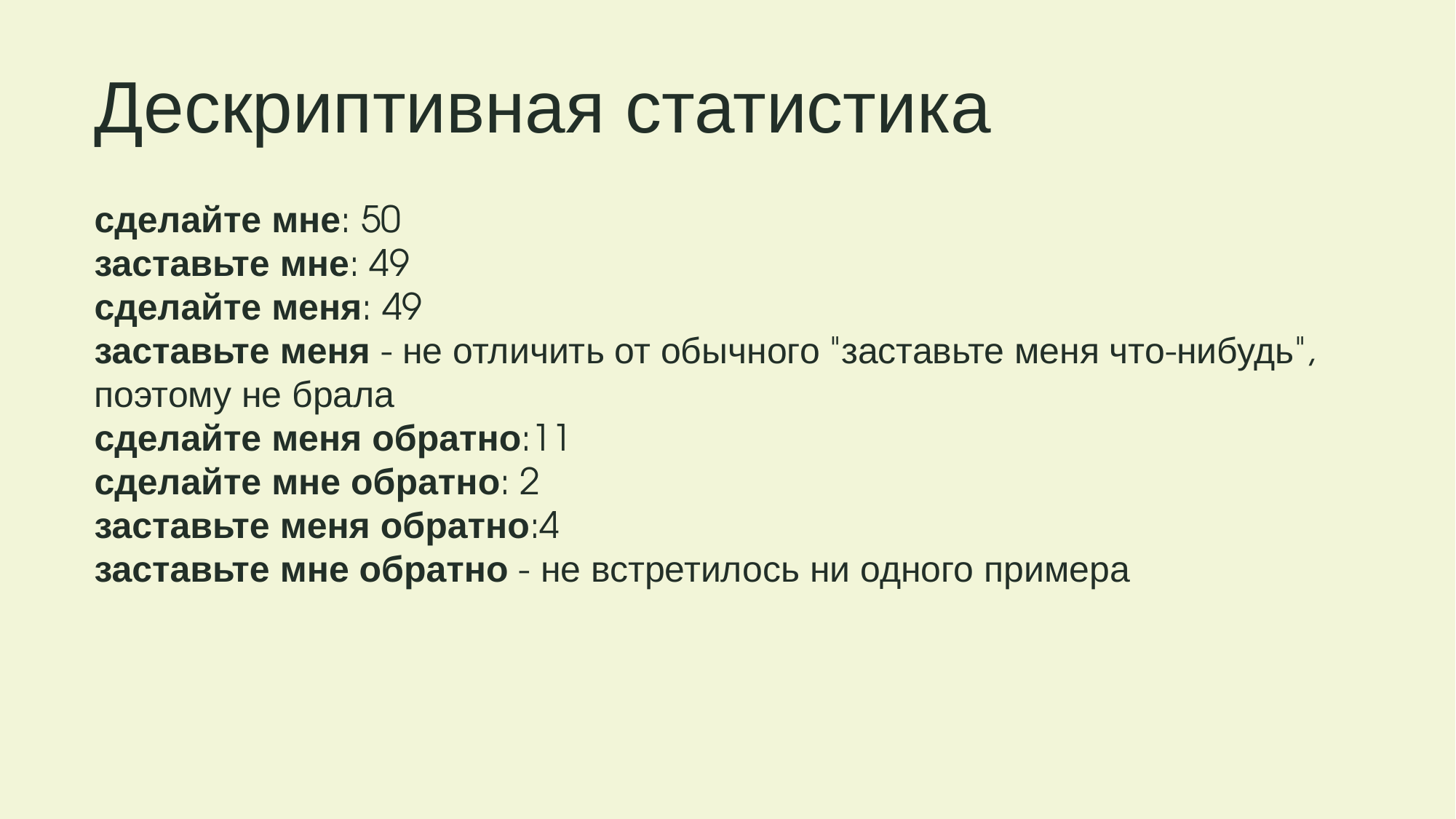

# Дескриптивная статистика
сделайте мне: 50
заставьте мне: 49
сделайте меня: 49
заставьте меня - не отличить от обычного "заставьте меня что-нибудь", поэтому не брала
сделайте меня обратно:11
сделайте мне обратно: 2
заставьте меня обратно:4
заставьте мне обратно - не встретилось ни одного примера